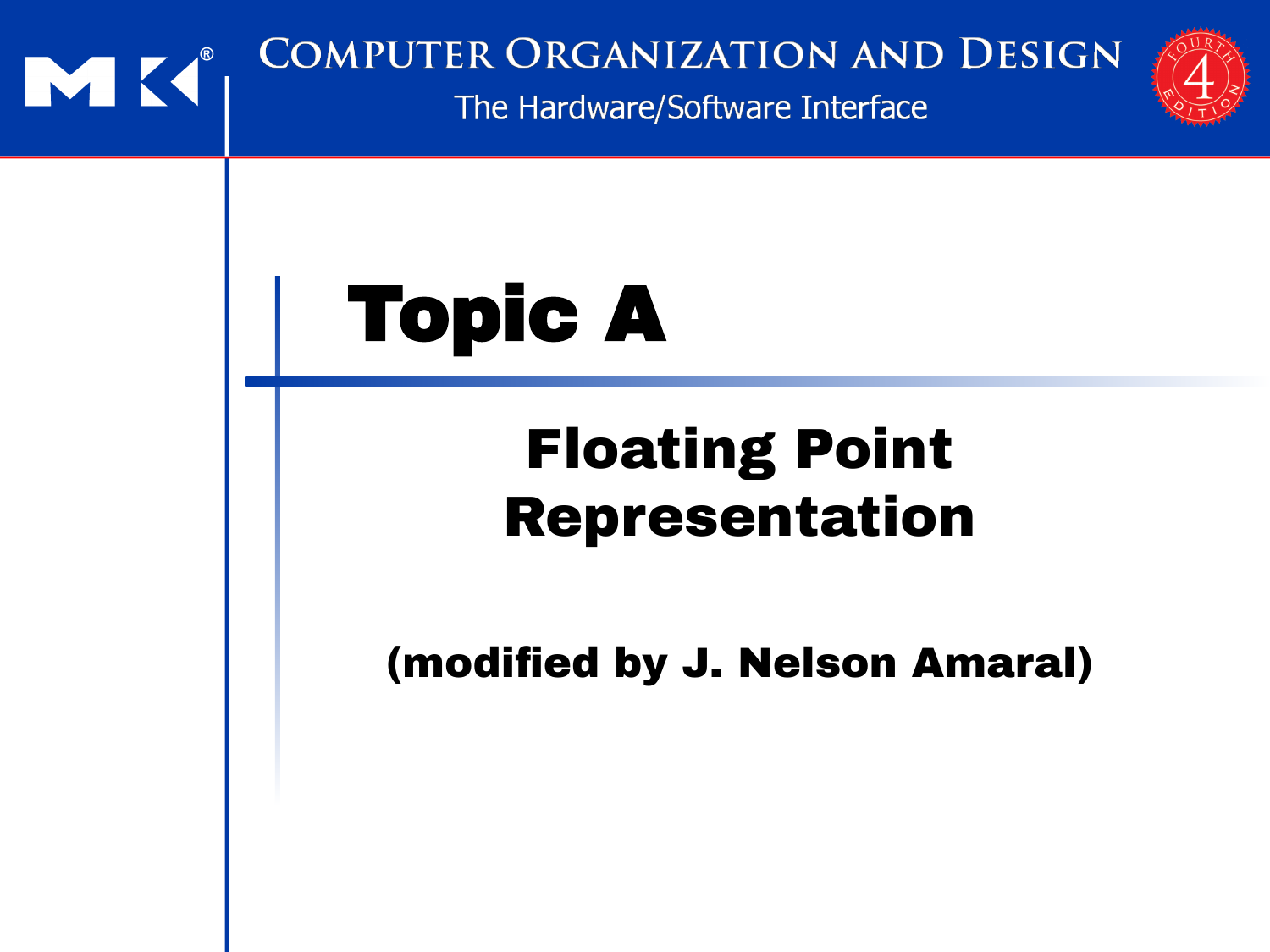

# Topic A
Floating Point Representation

(modified by J. Nelson Amaral)